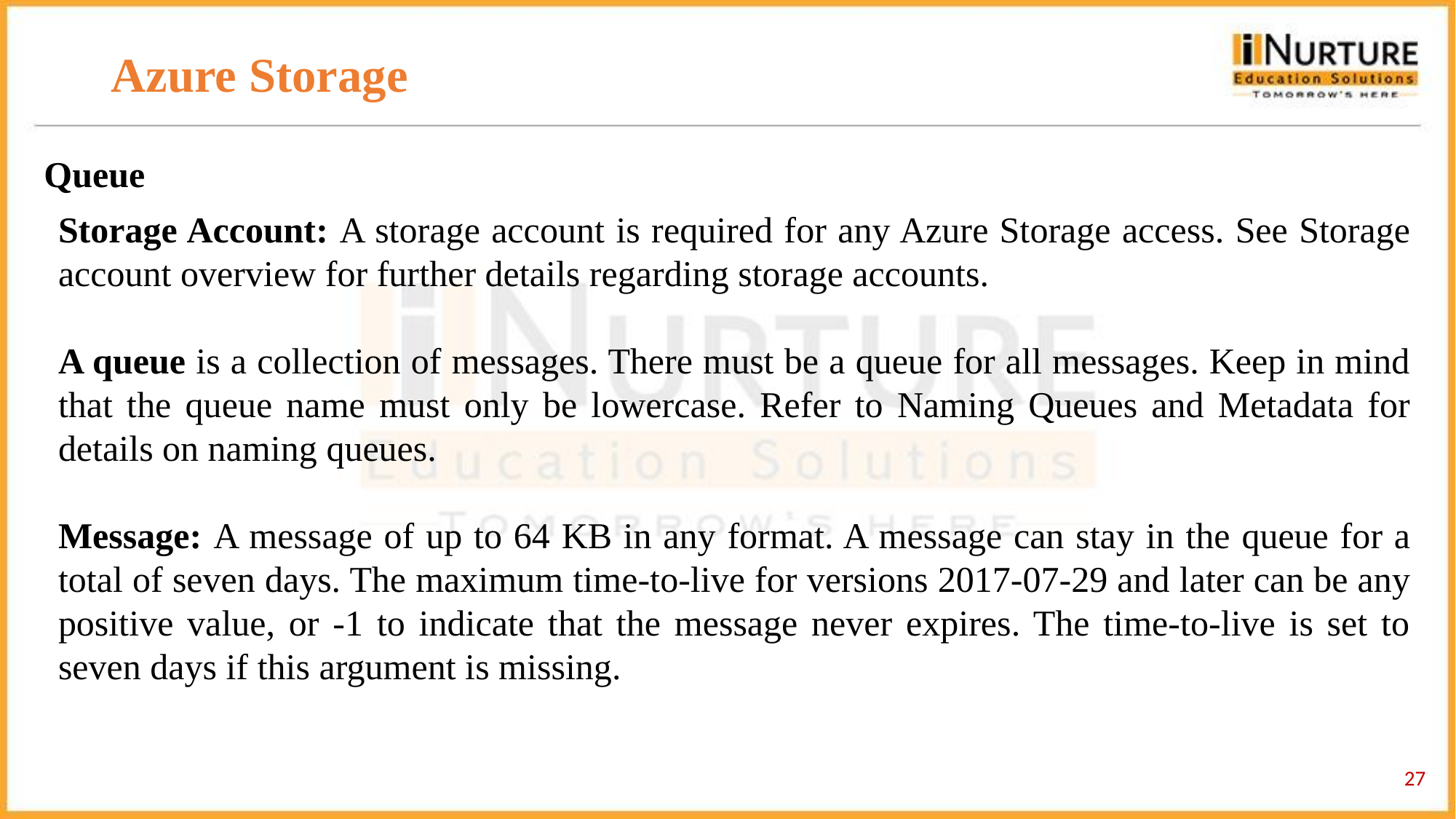

# Azure Storage
Queue
Storage Account: A storage account is required for any Azure Storage access. See Storage account overview for further details regarding storage accounts.

A queue is a collection of messages. There must be a queue for all messages. Keep in mind that the queue name must only be lowercase. Refer to Naming Queues and Metadata for details on naming queues.

Message: A message of up to 64 KB in any format. A message can stay in the queue for a total of seven days. The maximum time-to-live for versions 2017-07-29 and later can be any positive value, or -1 to indicate that the message never expires. The time-to-live is set to seven days if this argument is missing.
27